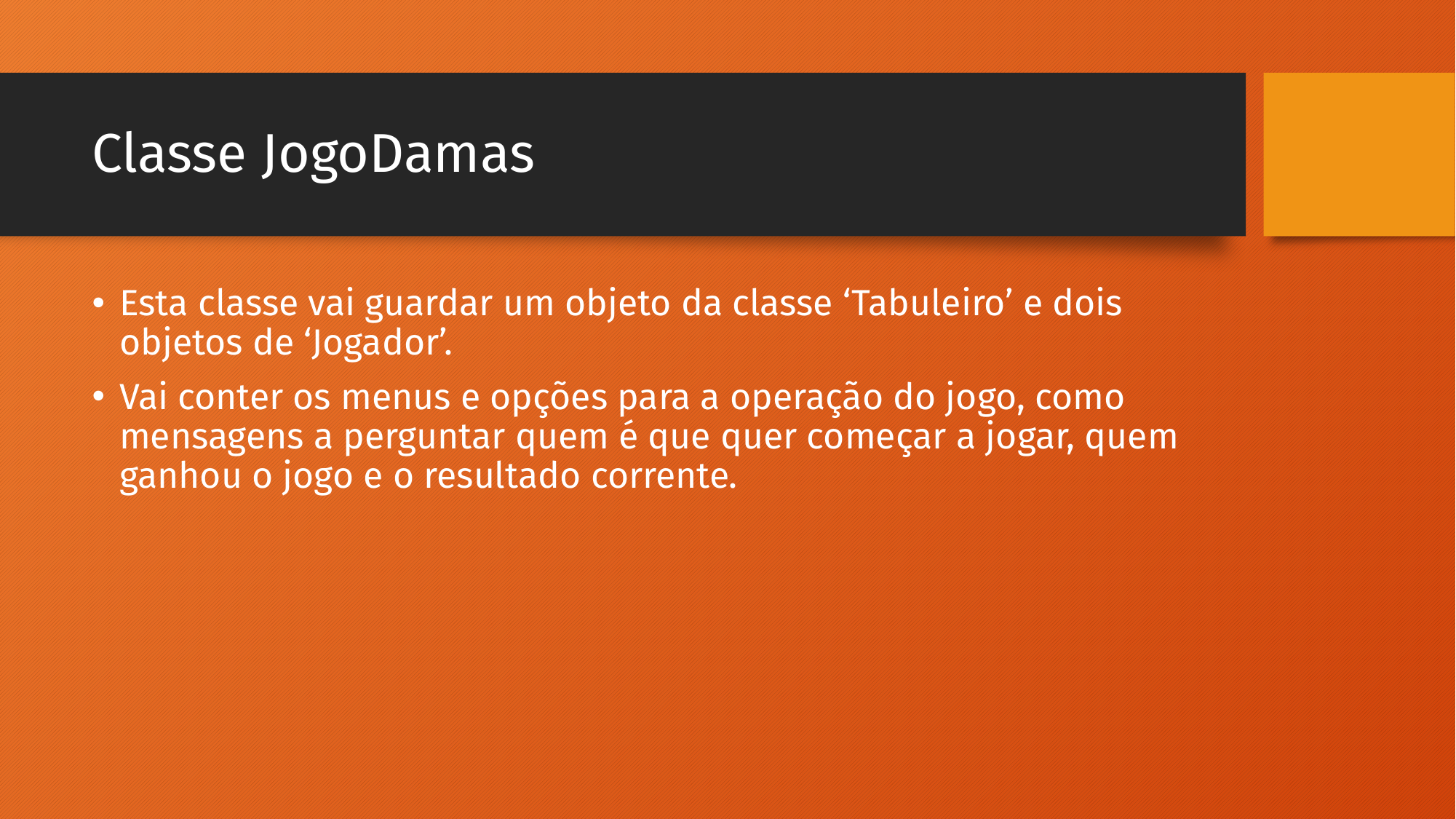

# Classe JogoDamas
Esta classe vai guardar um objeto da classe ‘Tabuleiro’ e dois objetos de ‘Jogador’.
Vai conter os menus e opções para a operação do jogo, como mensagens a perguntar quem é que quer começar a jogar, quem ganhou o jogo e o resultado corrente.